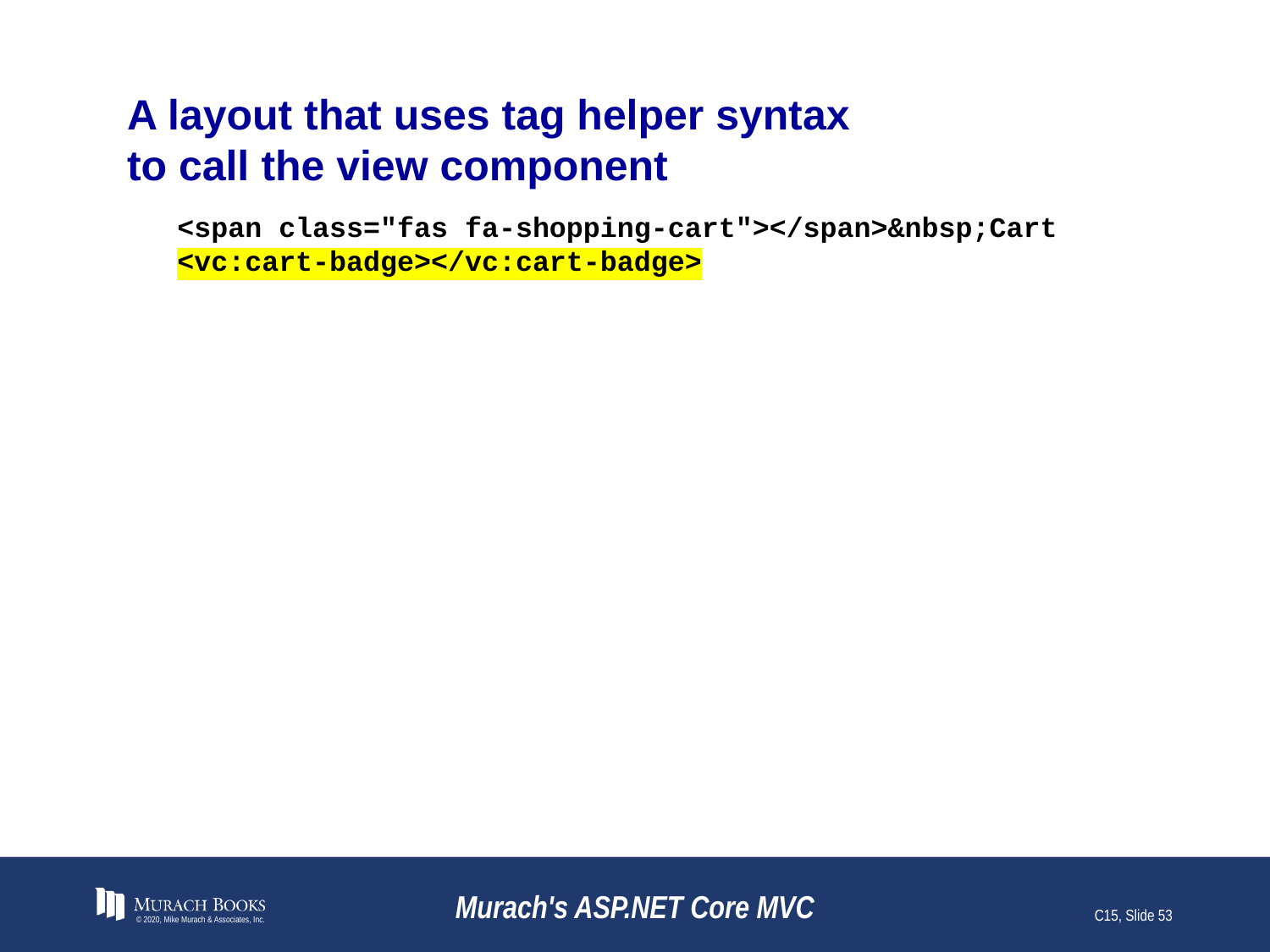

# A layout that uses tag helper syntax to call the view component
<span class="fas fa-shopping-cart"></span>&nbsp;Cart
<vc:cart-badge></vc:cart-badge>

© 2020, Mike Murach & Associates, Inc.
Murach's ASP.NET Core MVC

C15, Slide 53